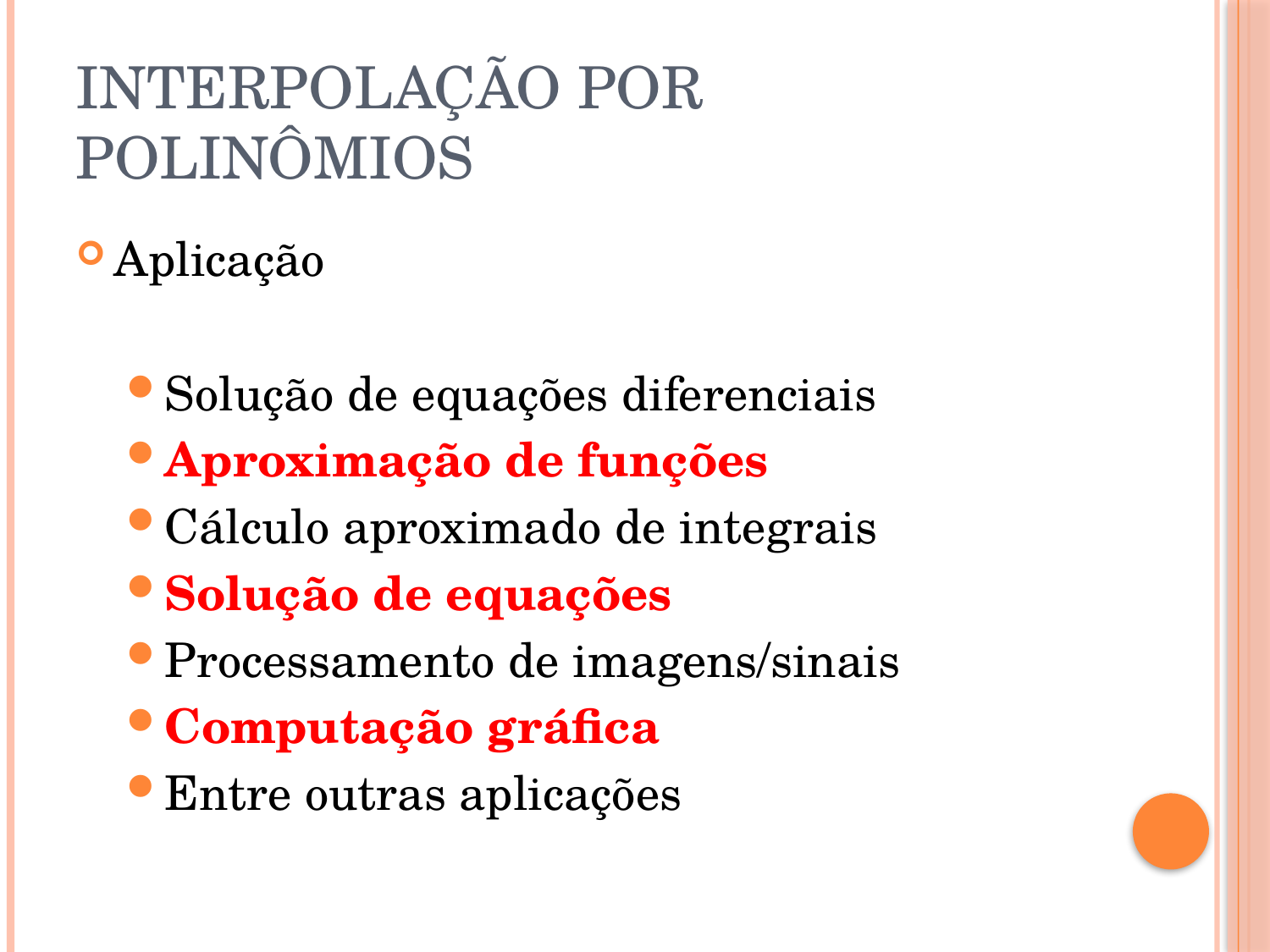

# Interpolação por polinômios
Aplicação

Solução de equações diferenciais
Aproximação de funções
Cálculo aproximado de integrais
Solução de equações
Processamento de imagens/sinais
Computação gráfica
Entre outras aplicações